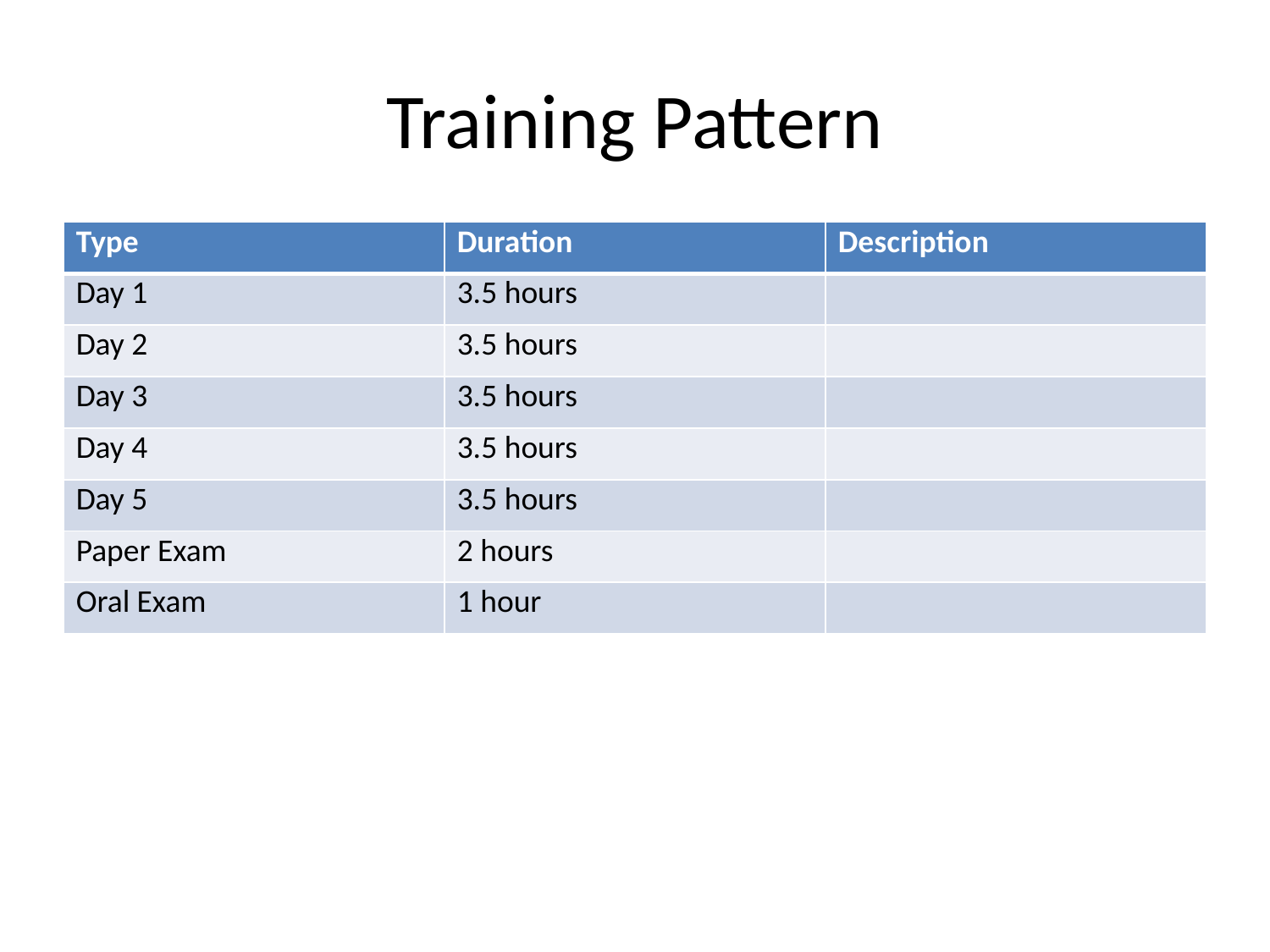

# Training Pattern
| Type | Duration | Description |
| --- | --- | --- |
| Day 1 | 3.5 hours |  |
| Day 2 | 3.5 hours |  |
| Day 3 | 3.5 hours |  |
| Day 4 | 3.5 hours |  |
| Day 5 | 3.5 hours |  |
| Paper Exam | 2 hours |  |
| Oral Exam | 1 hour |  |